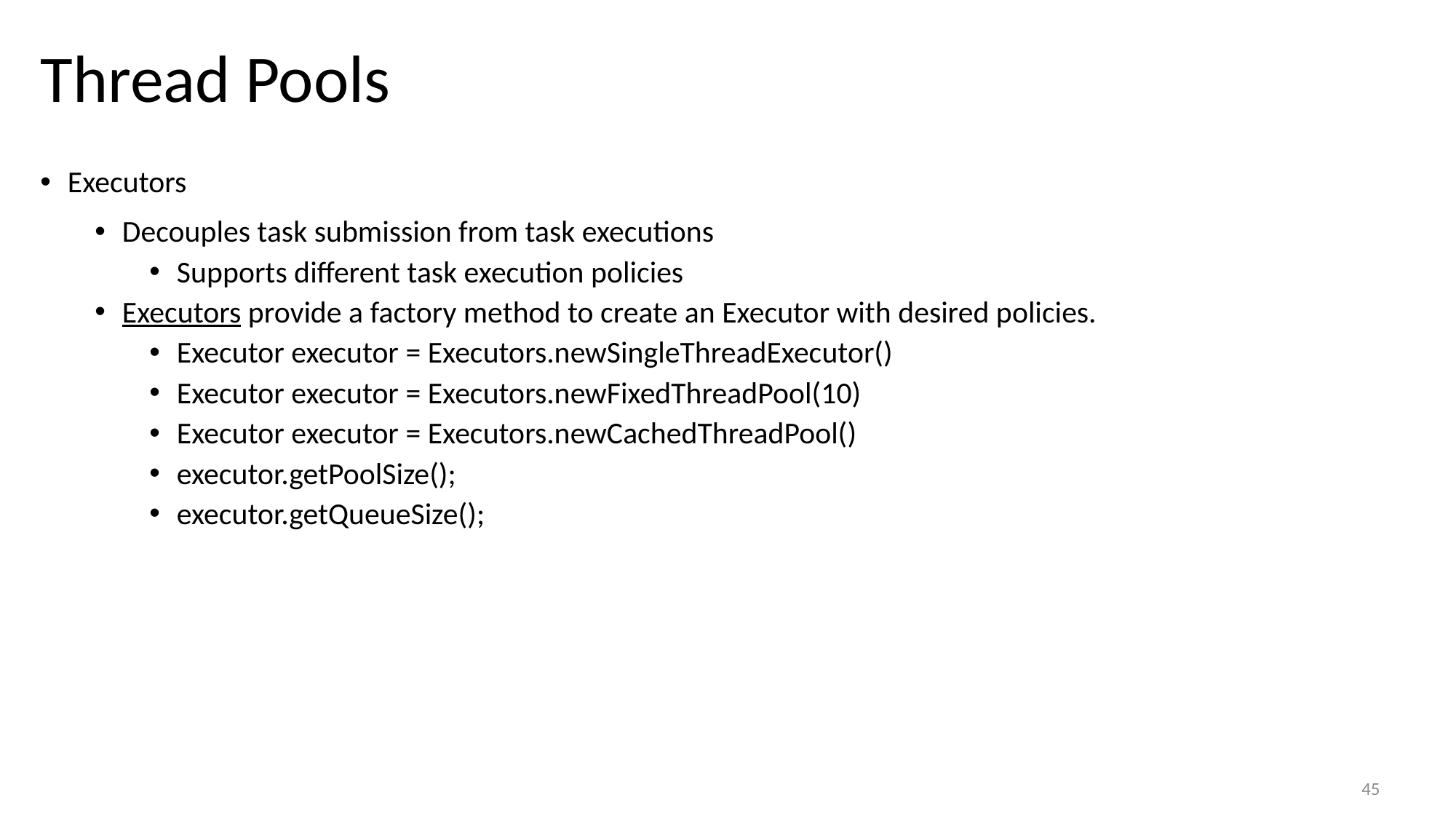

# Thread Pools
Executors
Decouples task submission from task executions
Supports different task execution policies
Executors provide a factory method to create an Executor with desired policies.
Executor executor = Executors.newSingleThreadExecutor()
Executor executor = Executors.newFixedThreadPool(10)
Executor executor = Executors.newCachedThreadPool()
executor.getPoolSize();
executor.getQueueSize();